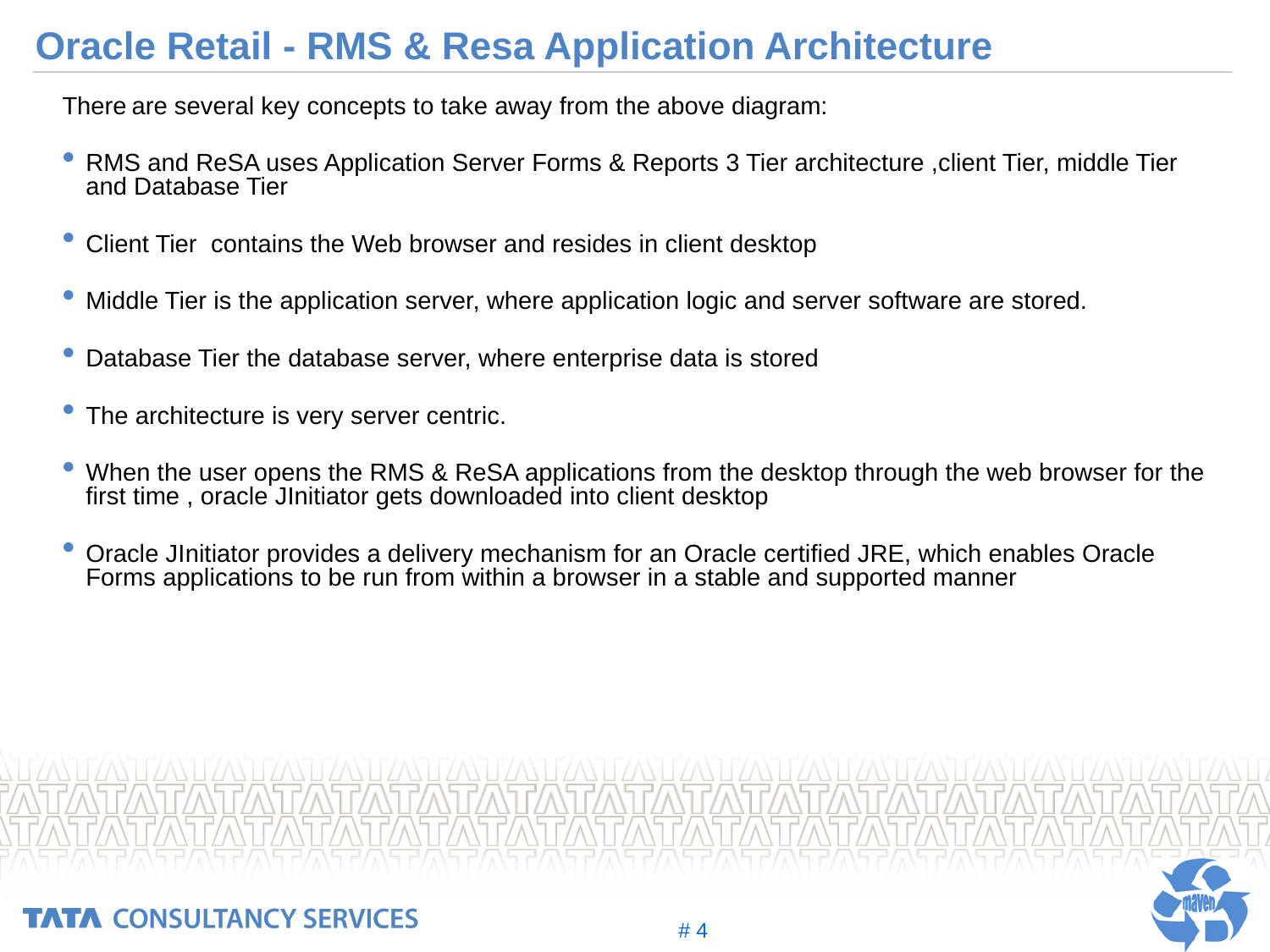

# Oracle Retail - RMS & Resa Application Architecture
There are several key concepts to take away from the above diagram:

RMS and ReSA uses Application Server Forms & Reports 3 Tier architecture ,client Tier, middle Tier and Database Tier

Client Tier  contains the Web browser and resides in client desktop

Middle Tier is the application server, where application logic and server software are stored.

Database Tier the database server, where enterprise data is stored

The architecture is very server centric.

When the user opens the RMS & ReSA applications from the desktop through the web browser for the first time , oracle JInitiator gets downloaded into client desktop

Oracle JInitiator provides a delivery mechanism for an Oracle certified JRE, which enables Oracle Forms applications to be run from within a browser in a stable and supported manner